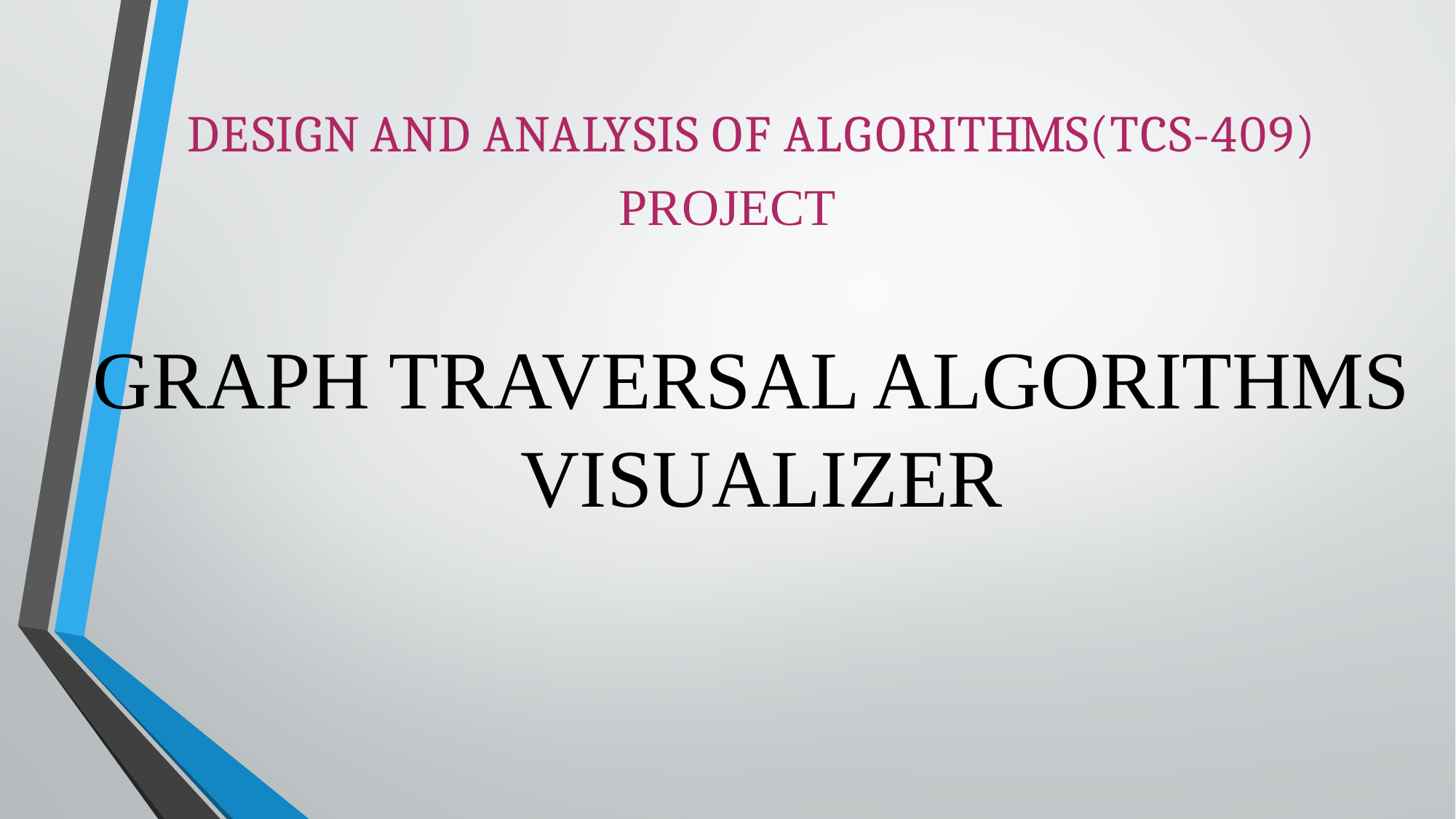

DESIGN AND ANALYSIS OF ALGORITHMS(TCS-409)
PROJECT
GRAPH TRAVERSAL ALGORITHMS
 VISUALIZER